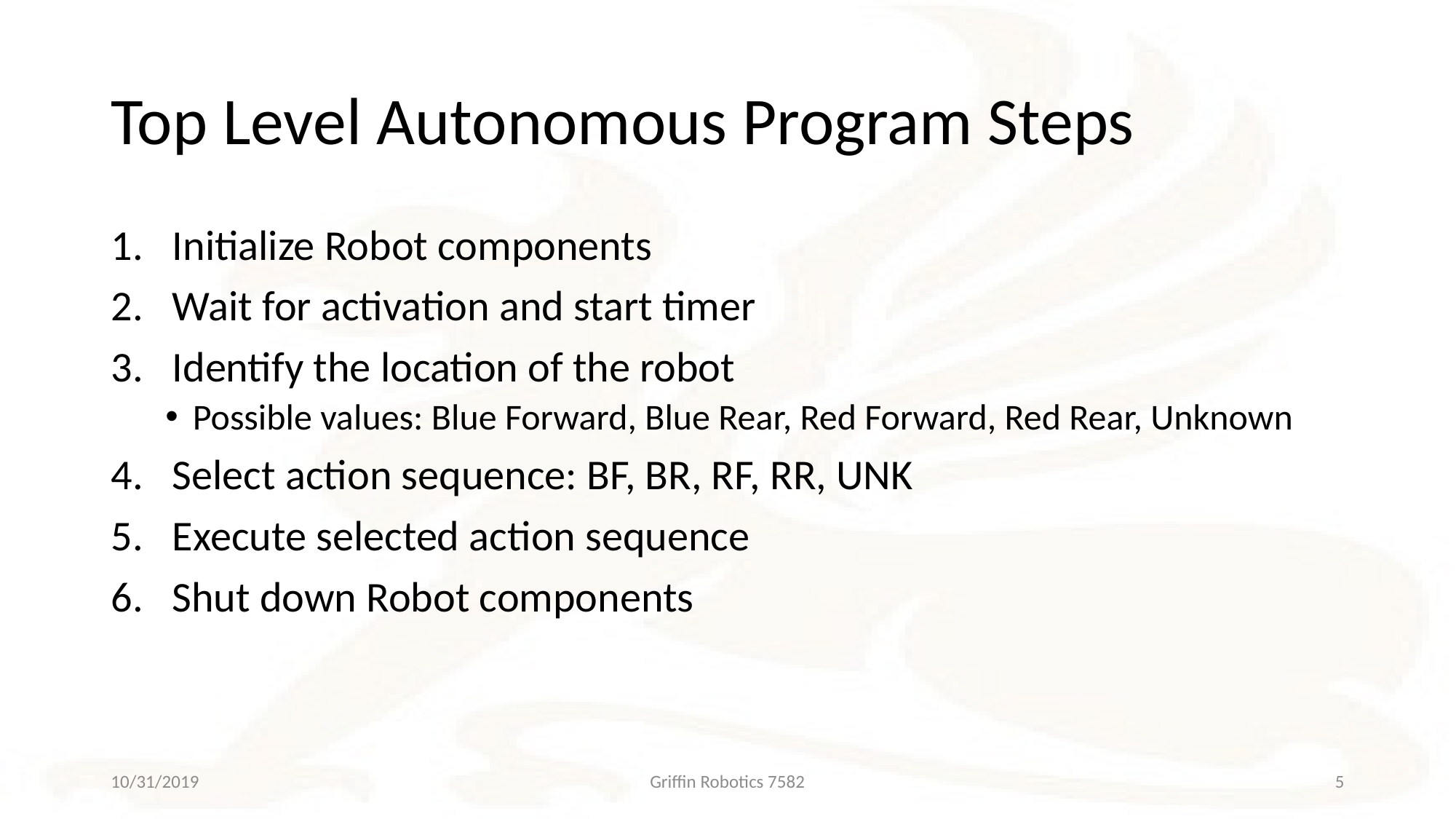

# Top Level Autonomous Program Steps
Initialize Robot components
Wait for activation and start timer
Identify the location of the robot
Possible values: Blue Forward, Blue Rear, Red Forward, Red Rear, Unknown
Select action sequence: BF, BR, RF, RR, UNK
Execute selected action sequence
Shut down Robot components
10/31/2019
Griffin Robotics 7582
5